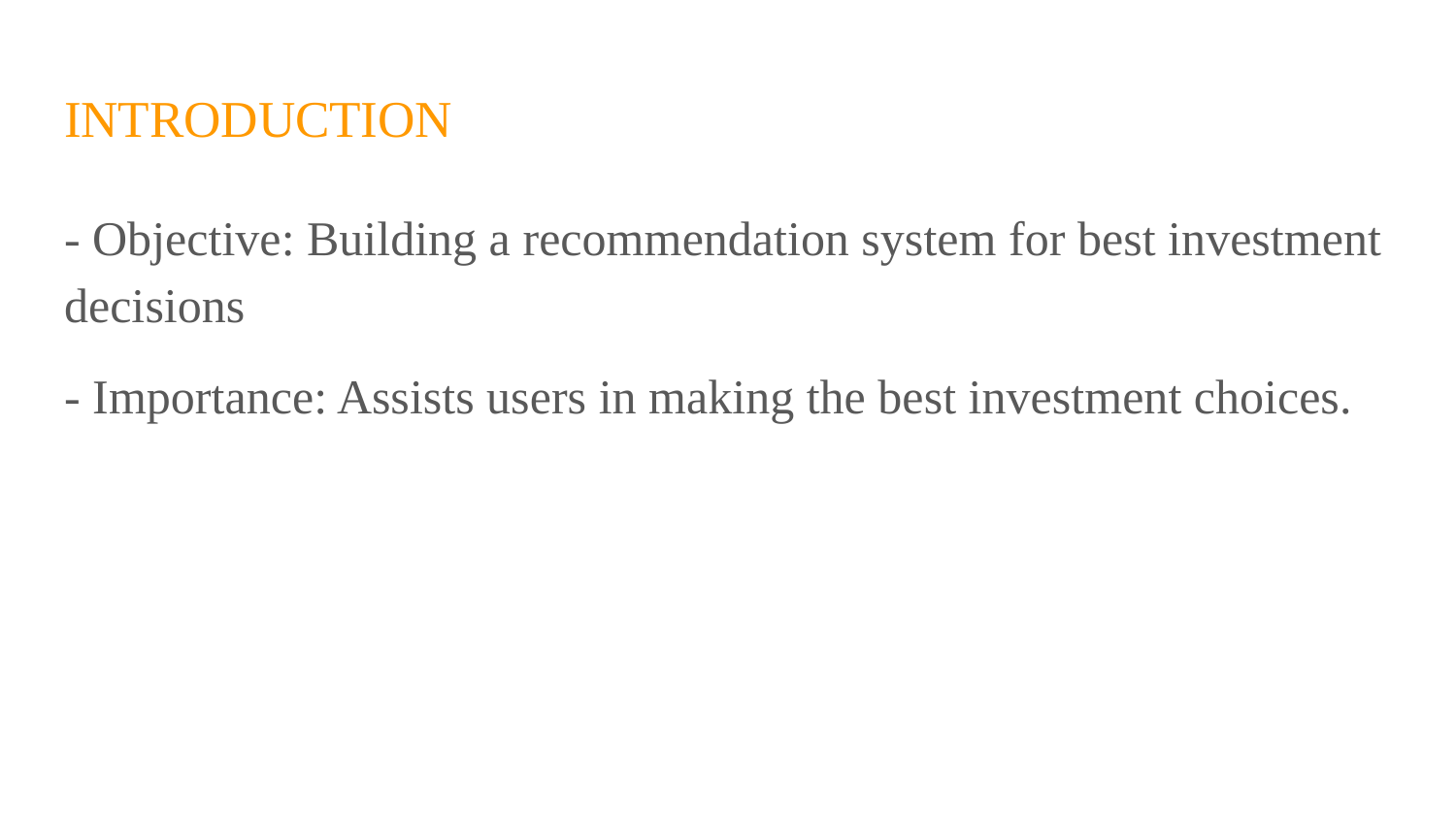

# INTRODUCTION

- Objective: Building a recommendation system for best investment decisions
- Importance: Assists users in making the best investment choices.